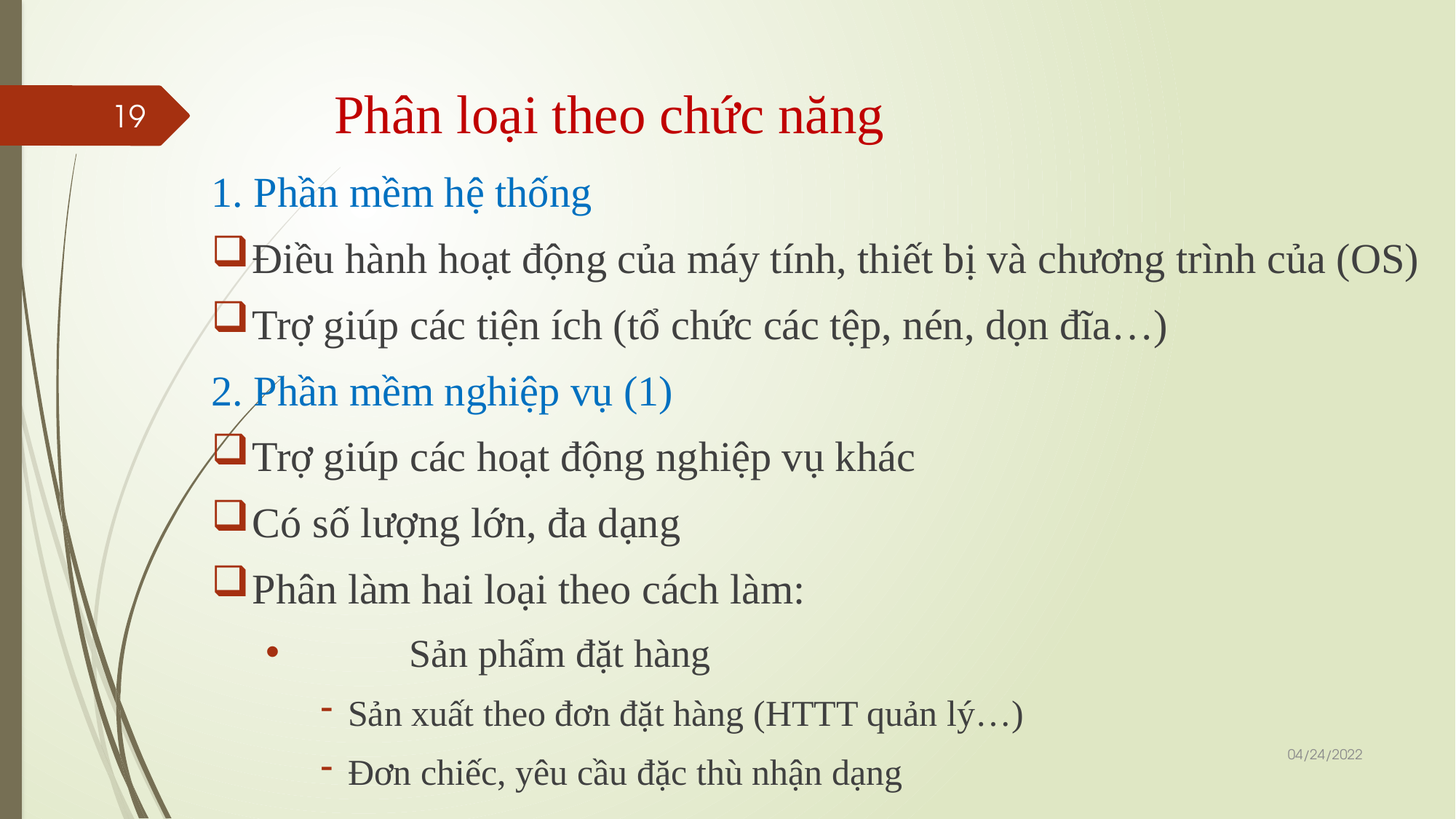

# Phân loại theo chức năng
19
1. Phần mềm hệ thống
Điều hành hoạt động của máy tính, thiết bị và chương trình của (OS)
Trợ giúp các tiện ích (tổ chức các tệp, nén, dọn đĩa…)
2. Phần mềm nghiệp vụ (1)
Trợ giúp các hoạt động nghiệp vụ khác
Có số lượng lớn, đa dạng
Phân làm hai loại theo cách làm:
	Sản phẩm đặt hàng
Sản xuất theo đơn đặt hàng (HTTT quản lý…)
Đơn chiếc, yêu cầu đặc thù nhận dạng
04/24/2022